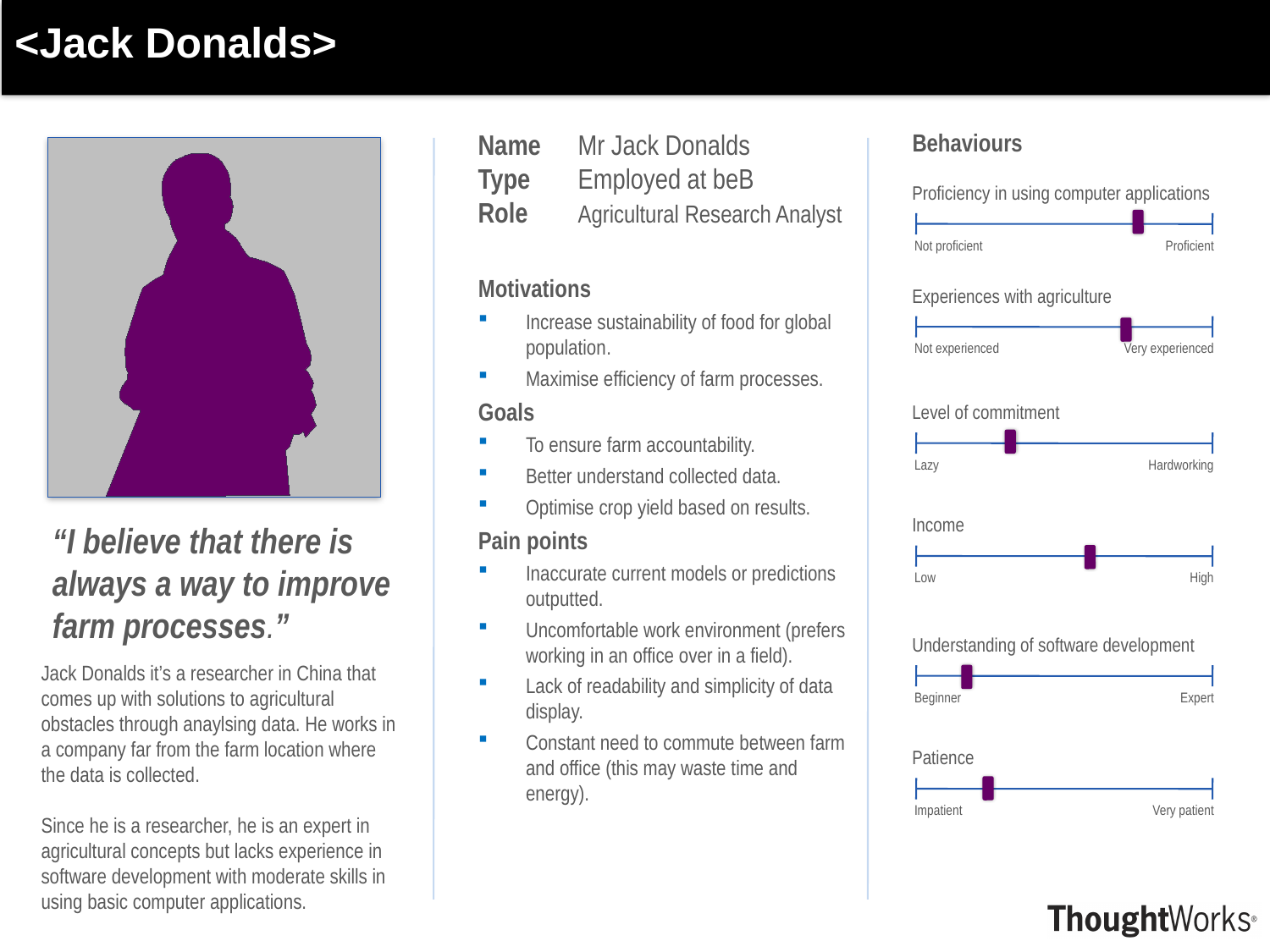

<Jack Donalds>
Behaviours

Name	Mr Jack Donalds
Type	Employed at beB
Role	Agricultural Research Analyst

Proficiency in using computer applications

Not proficient
Proficient
Motivations
Increase sustainability of food for global population.
Maximise efficiency of farm processes.
Goals
To ensure farm accountability.
Better understand collected data.
Optimise crop yield based on results.
Pain points
Inaccurate current models or predictions outputted.
Uncomfortable work environment (prefers working in an office over in a field).
Lack of readability and simplicity of data display.
Constant need to commute between farm and office (this may waste time and energy).
Experiences with agriculture

Not experienced
Very experienced
Level of commitment

Lazy
Hardworking
Income

Low
High
“I believe that there is always a way to improve farm processes.”

Understanding of software development

Beginner
Expert
Jack Donalds it’s a researcher in China that comes up with solutions to agricultural obstacles through anaylsing data. He works in a company far from the farm location where the data is collected.

Since he is a researcher, he is an expert in agricultural concepts but lacks experience in software development with moderate skills in using basic computer applications.
Patience

Impatient
Very patient